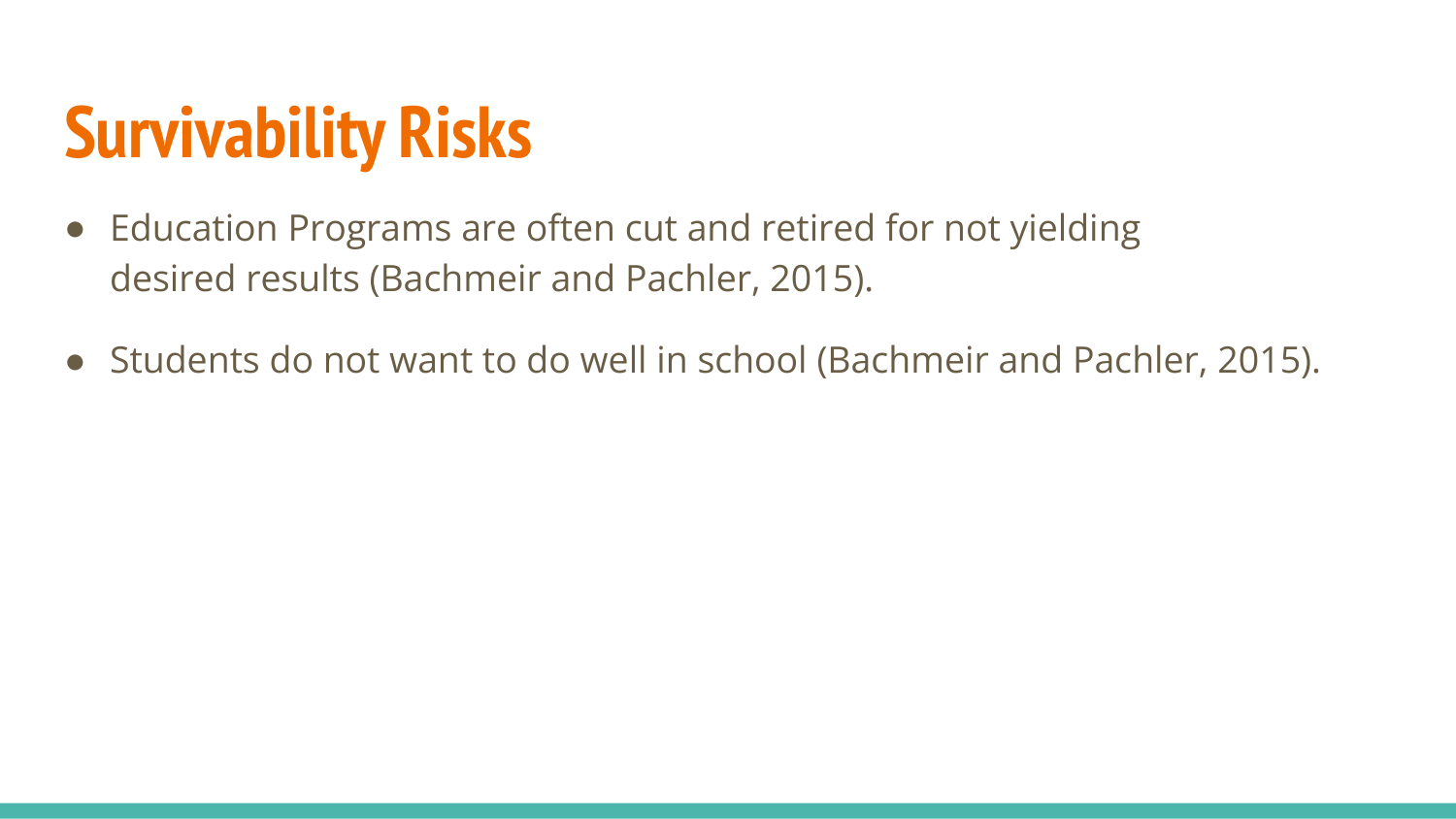

# Survivability Risks
Education Programs are often cut and retired for not yielding desired results (Bachmeir and Pachler, 2015).
Students do not want to do well in school (Bachmeir and Pachler, 2015).